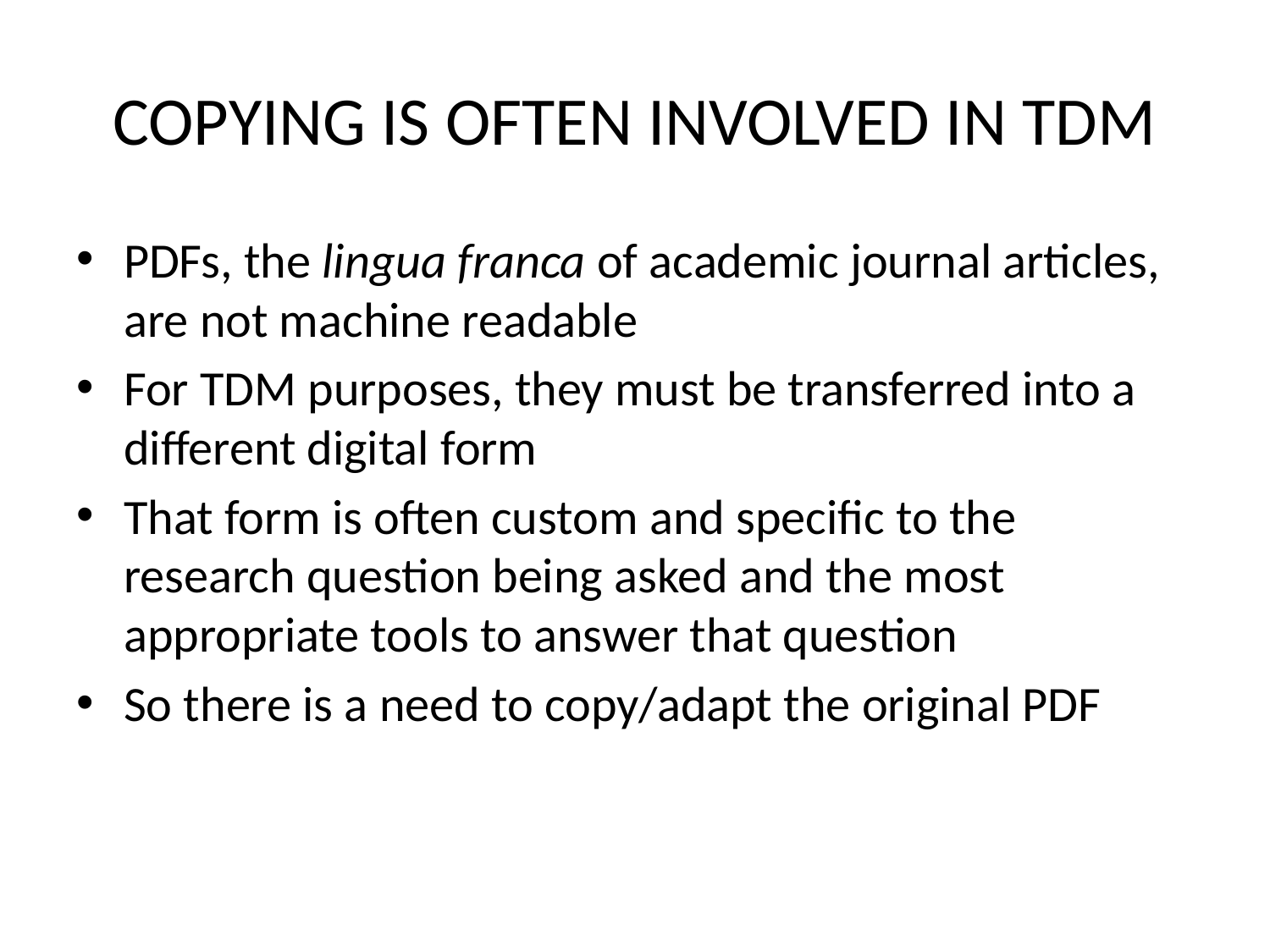

COPYING IS OFTEN INVOLVED IN TDM
PDFs, the lingua franca of academic journal articles, are not machine readable
For TDM purposes, they must be transferred into a different digital form
That form is often custom and specific to the research question being asked and the most appropriate tools to answer that question
So there is a need to copy/adapt the original PDF